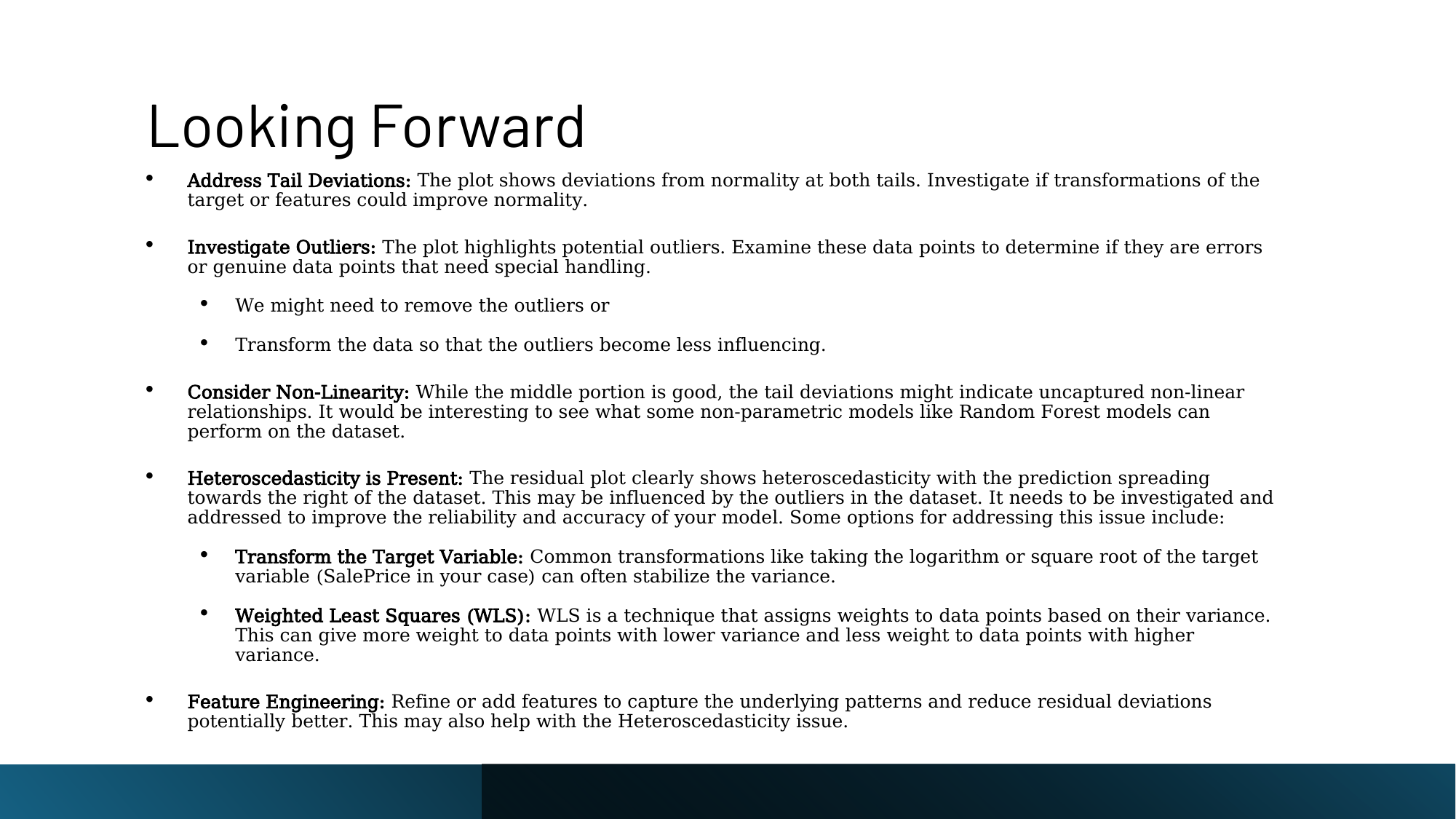

# Looking Forward
Address Tail Deviations: The plot shows deviations from normality at both tails. Investigate if transformations of the target or features could improve normality.
Investigate Outliers: The plot highlights potential outliers. Examine these data points to determine if they are errors or genuine data points that need special handling.
We might need to remove the outliers or
Transform the data so that the outliers become less influencing.
Consider Non-Linearity: While the middle portion is good, the tail deviations might indicate uncaptured non-linear relationships. It would be interesting to see what some non-parametric models like Random Forest models can perform on the dataset.
Heteroscedasticity is Present: The residual plot clearly shows heteroscedasticity with the prediction spreading towards the right of the dataset. This may be influenced by the outliers in the dataset. It needs to be investigated and addressed to improve the reliability and accuracy of your model. Some options for addressing this issue include:
Transform the Target Variable: Common transformations like taking the logarithm or square root of the target variable (SalePrice in your case) can often stabilize the variance.
Weighted Least Squares (WLS): WLS is a technique that assigns weights to data points based on their variance. This can give more weight to data points with lower variance and less weight to data points with higher variance.
Feature Engineering: Refine or add features to capture the underlying patterns and reduce residual deviations potentially better. This may also help with the Heteroscedasticity issue.